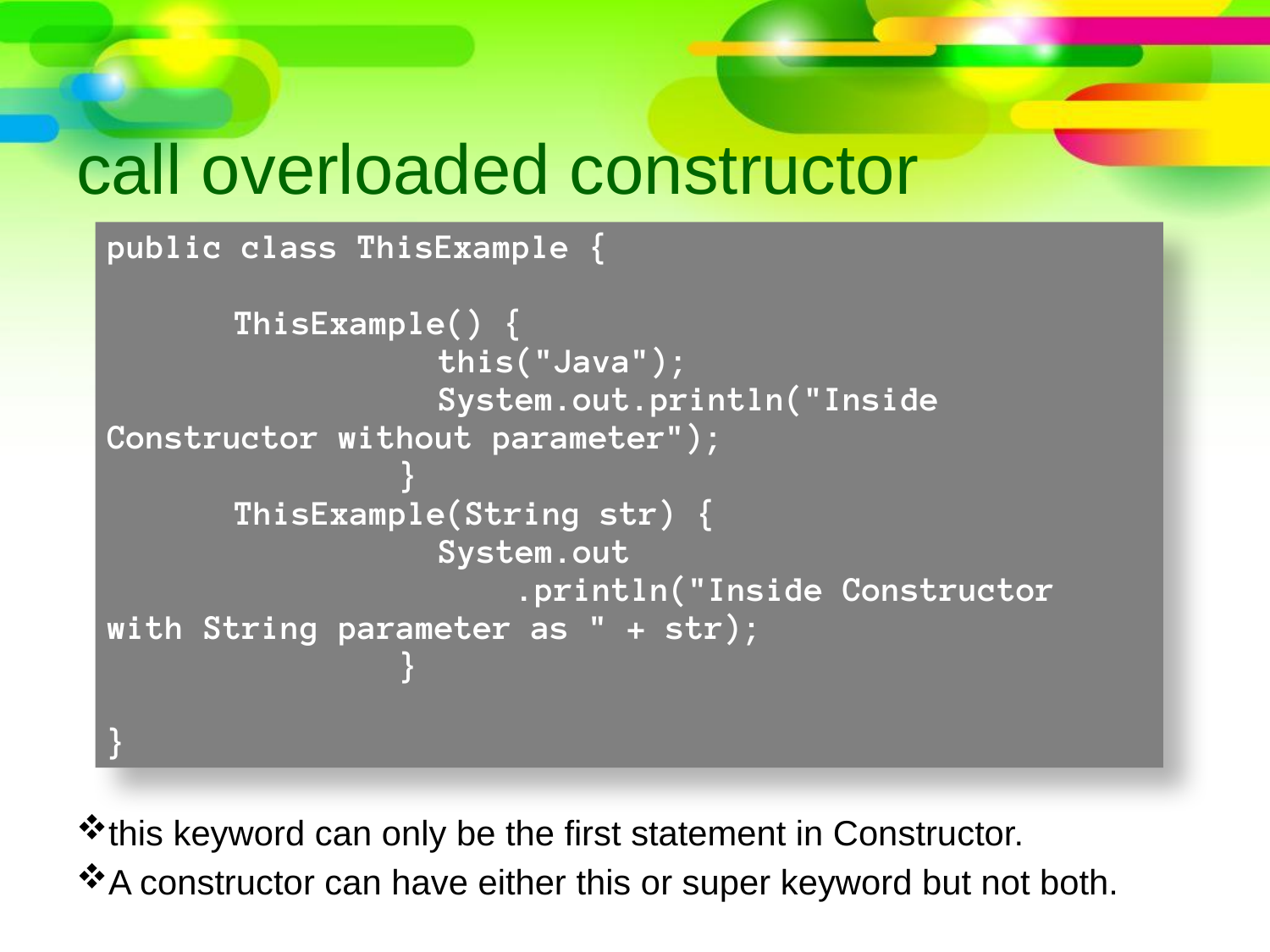

# call overloaded constructor
public class ThisExample {

	ThisExample() {
		    this("Java");
		    System.out.println("Inside Constructor without parameter");
		  }
	ThisExample(String str) {
		    System.out
		        .println("Inside Constructor with String parameter as " + str);
		  }

}
this keyword can only be the first statement in Constructor.
A constructor can have either this or super keyword but not both.